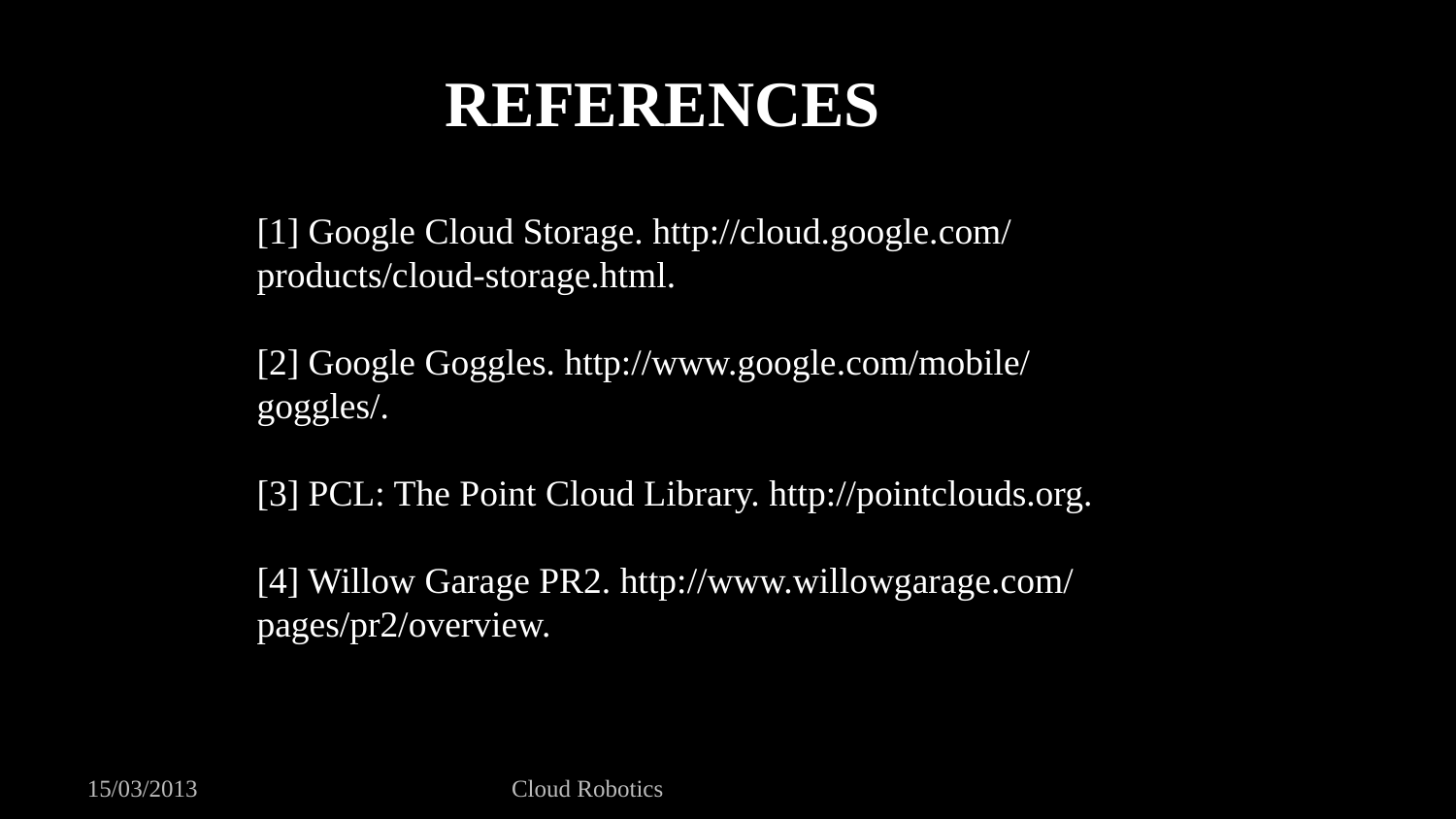

REFERENCES
[1] Google Cloud Storage. http://cloud.google.com/
products/cloud-storage.html.

[2] Google Goggles. http://www.google.com/mobile/
goggles/.

[3] PCL: The Point Cloud Library. http://pointclouds.org.

[4] Willow Garage PR2. http://www.willowgarage.com/
pages/pr2/overview.
15/03/2013
Cloud Robotics